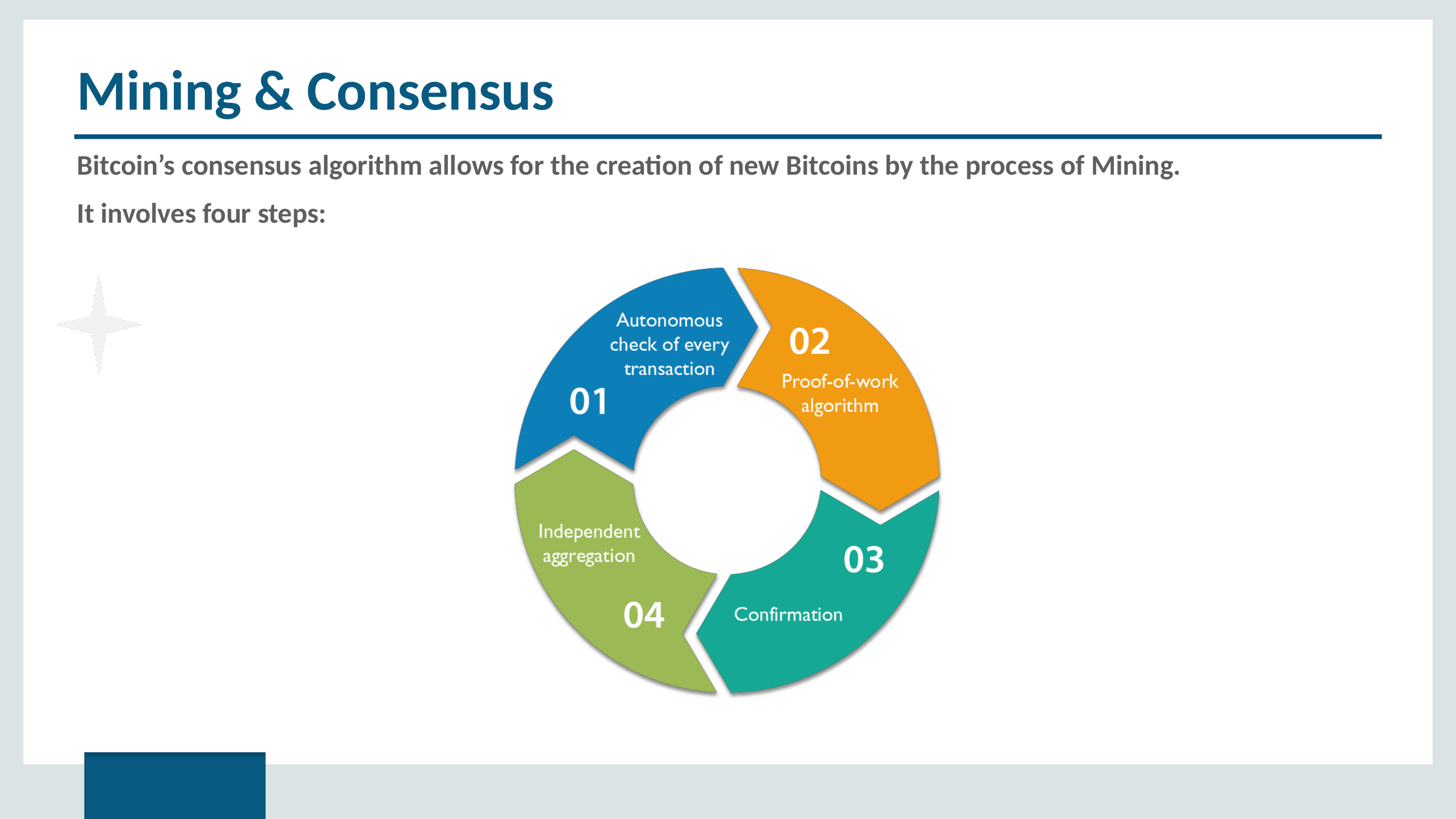

# Mining & Consensus
Bitcoin’s consensus algorithm allows for the creation of new Bitcoins by the process of Mining.
It involves four steps: